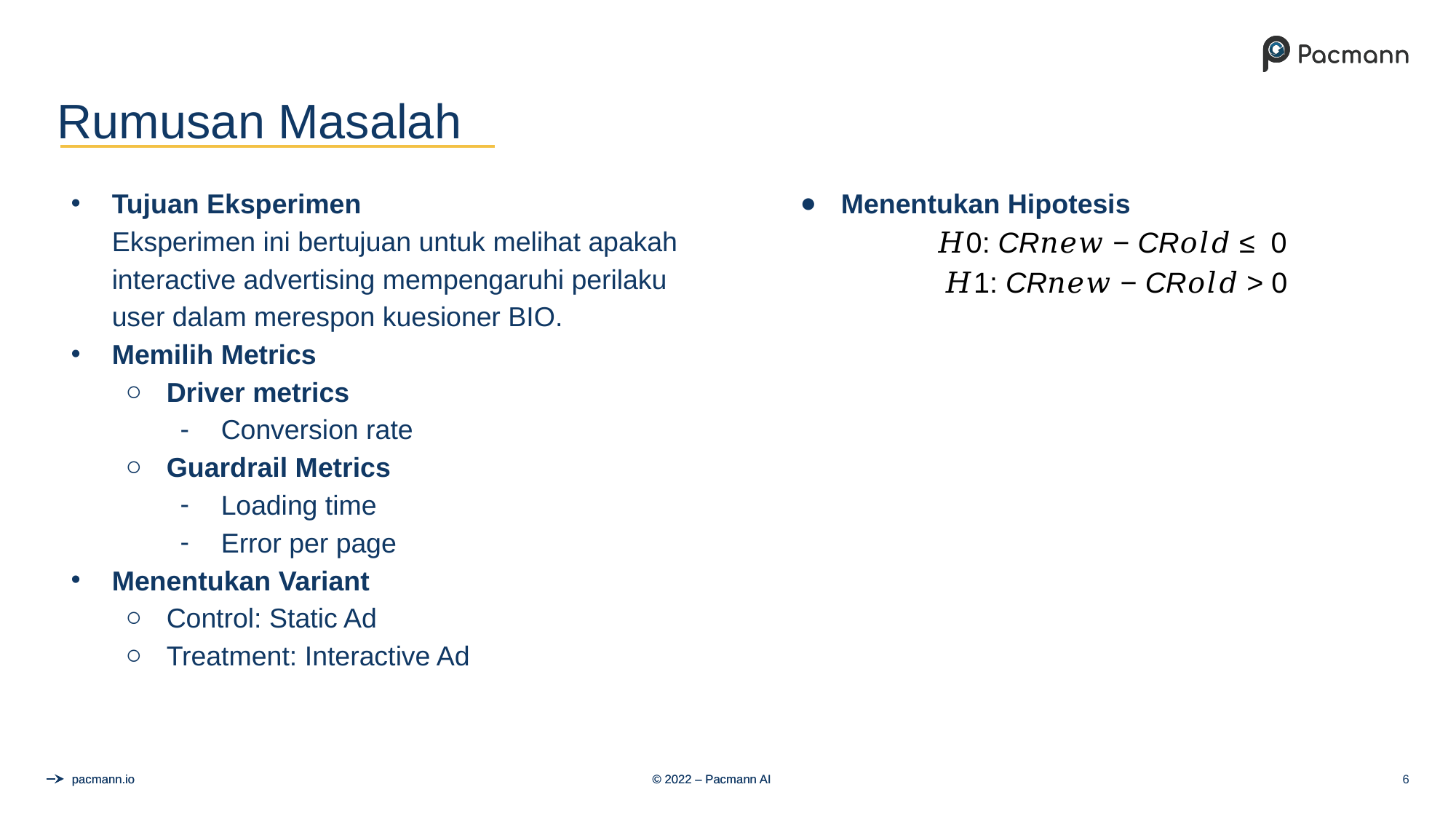

# Rumusan Masalah
Tujuan Eksperimen
Eksperimen ini bertujuan untuk melihat apakah interactive advertising mempengaruhi perilaku user dalam merespon kuesioner BIO.
Memilih Metrics
Driver metrics
Conversion rate
Guardrail Metrics
Loading time
Error per page
Menentukan Variant
Control: Static Ad
Treatment: Interactive Ad
Menentukan Hipotesis
𝐻0: CR𝑛𝑒𝑤 − CR𝑜𝑙𝑑 ≤  0
𝐻1: CR𝑛𝑒𝑤 − CR𝑜𝑙𝑑 > 0